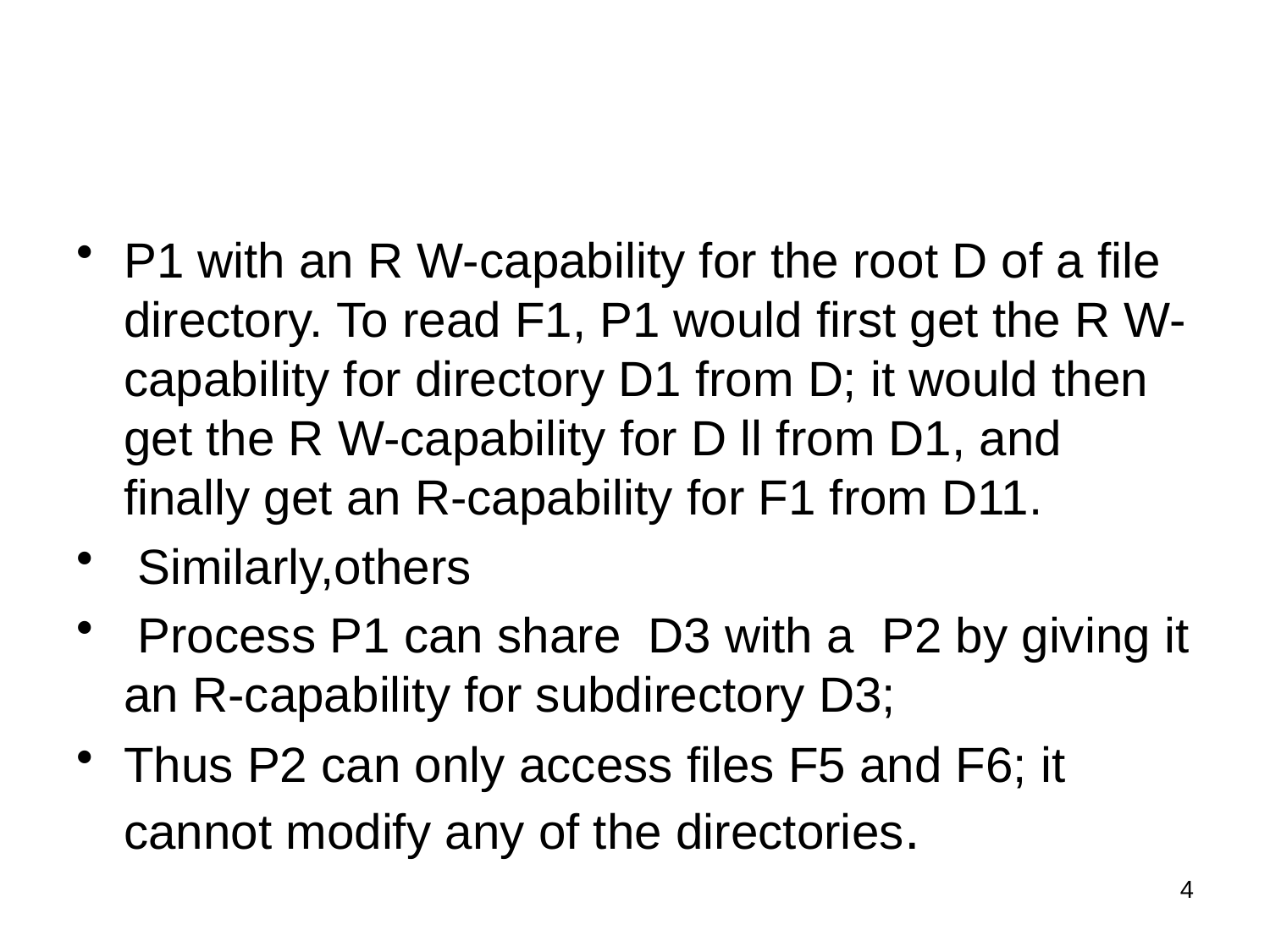

#
P1 with an R W-capability for the root D of a file directory. To read F1, P1 would first get the R W-capability for directory D1 from D; it would then get the R W-capability for D ll from D1, and finally get an R-capability for F1 from D11.
 Similarly,others
 Process P1 can share  D3 with a  P2 by giving it an R-capability for subdirectory D3;
Thus P2 can only access files F5 and F6; it cannot modify any of the directories.
4